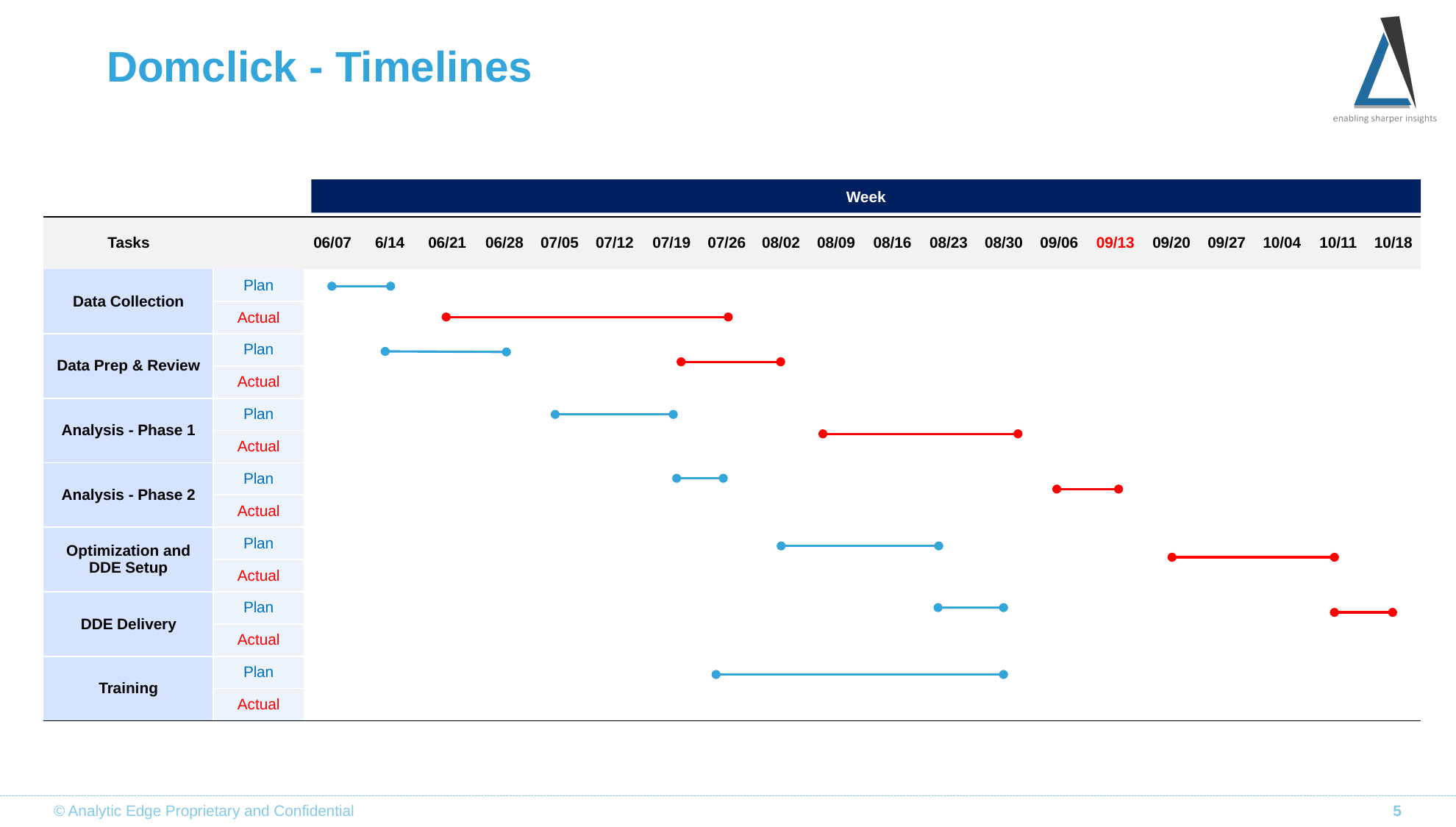

# Domclick - Timelines
Week
| Tasks |  | 06/07 | 6/14 | 06/21 | 06/28 | 07/05 | 07/12 | 07/19 | 07/26 | 08/02 | 08/09 | 08/16 | 08/23 | 08/30 | 09/06 | 09/13 | 09/20 | 09/27 | 10/04 | 10/11 | 10/18 |
| --- | --- | --- | --- | --- | --- | --- | --- | --- | --- | --- | --- | --- | --- | --- | --- | --- | --- | --- | --- | --- | --- |
| Data Collection | Plan |  |  |  |  |  |  |  |  |  |  |  |  |  |  |  |  |  |  |  |  |
|  | Actual |  |  |  |  |  |  |  |  |  |  |  |  |  |  |  |  |  |  |  |  |
| Data Prep & Review | Plan |  |  |  |  |  |  |  |  |  |  |  |  |  |  |  |  |  |  |  |  |
|  | Actual |  |  |  |  |  |  |  |  |  |  |  |  |  |  |  |  |  |  |  |  |
| Analysis - Phase 1 | Plan |  |  |  |  |  |  |  |  |  |  |  |  |  |  |  |  |  |  |  |  |
|  | Actual |  |  |  |  |  |  |  |  |  |  |  |  |  |  |  |  |  |  |  |  |
| Analysis - Phase 2 | Plan |  |  |  |  |  |  |  |  |  |  |  |  |  |  |  |  |  |  |  |  |
|  | Actual |  |  |  |  |  |  |  |  |  |  |  |  |  |  |  |  |  |  |  |  |
| Optimization and DDE Setup | Plan |  |  |  |  |  |  |  |  |  |  |  |  |  |  |  |  |  |  |  |  |
|  | Actual |  |  |  |  |  |  |  |  |  |  |  |  |  |  |  |  |  |  |  |  |
| DDE Delivery | Plan |  |  |  |  |  |  |  |  |  |  |  |  |  |  |  |  |  |  |  |  |
|  | Actual |  |  |  |  |  |  |  |  |  |  |  |  |  |  |  |  |  |  |  |  |
| Training | Plan |  |  |  |  |  |  |  |  |  |  |  |  |  |  |  |  |  |  |  |  |
|  | Actual |  |  |  |  |  |  |  |  |  |  |  |  |  |  |  |  |  |  |  |  |
© Analytic Edge Proprietary and Confidential
5